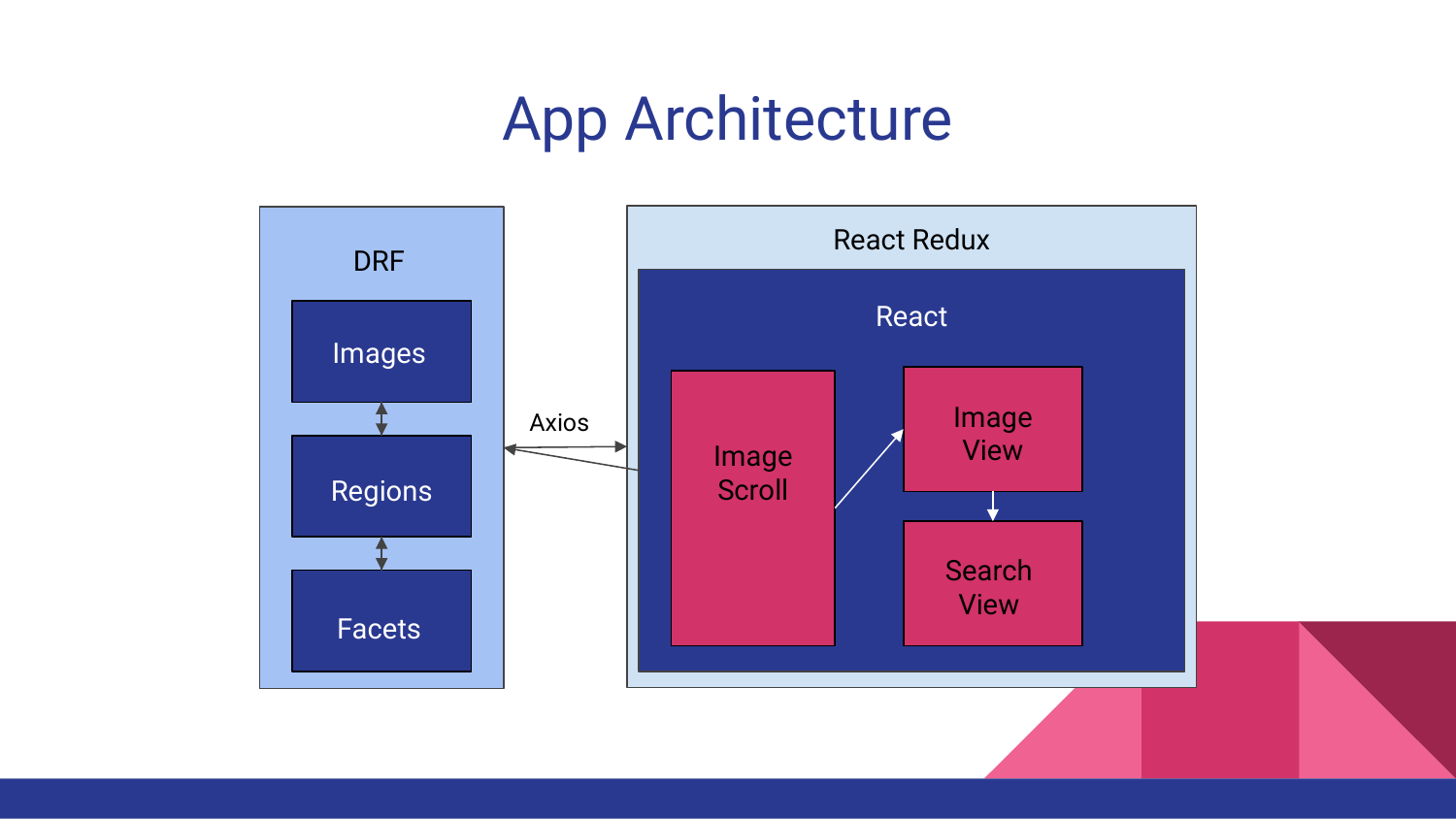

# App Architecture

React Redux
DRF

React

Images

Image View
Axios
Image
Scroll

Regions

Search
View

Facets